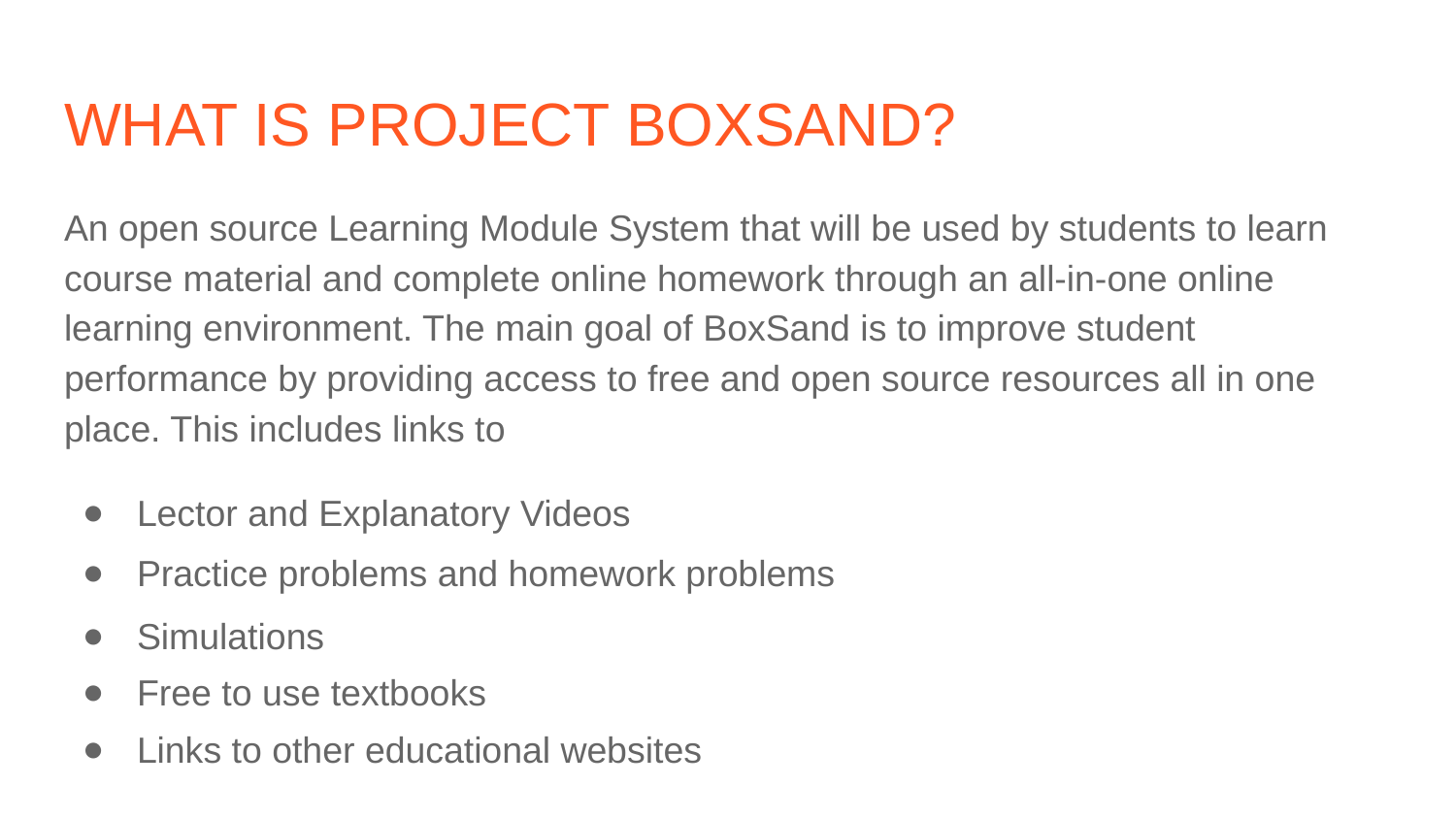

# WHAT IS PROJECT BOXSAND?
An open source Learning Module System that will be used by students to learn course material and complete online homework through an all-in-one online learning environment. The main goal of BoxSand is to improve student performance by providing access to free and open source resources all in one place. This includes links to

Practice problems and homework problems

Simulations
Lector and Explanatory Videos

Free to use textbooks

Links to other educational websites